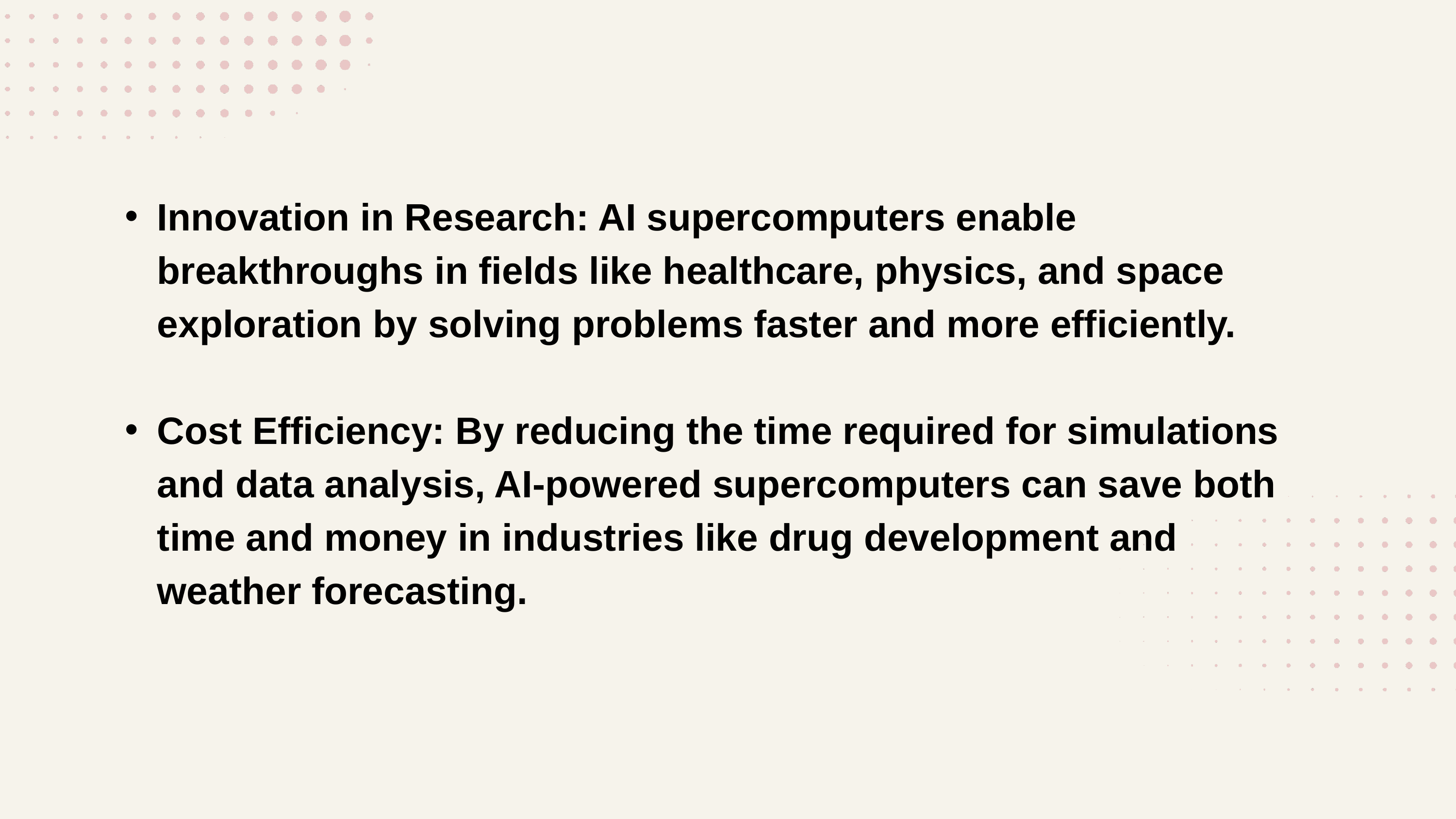

Innovation in Research: AI supercomputers enable breakthroughs in fields like healthcare, physics, and space exploration by solving problems faster and more efficiently.

Cost Efficiency: By reducing the time required for simulations and data analysis, AI-powered supercomputers can save both time and money in industries like drug development and weather forecasting.